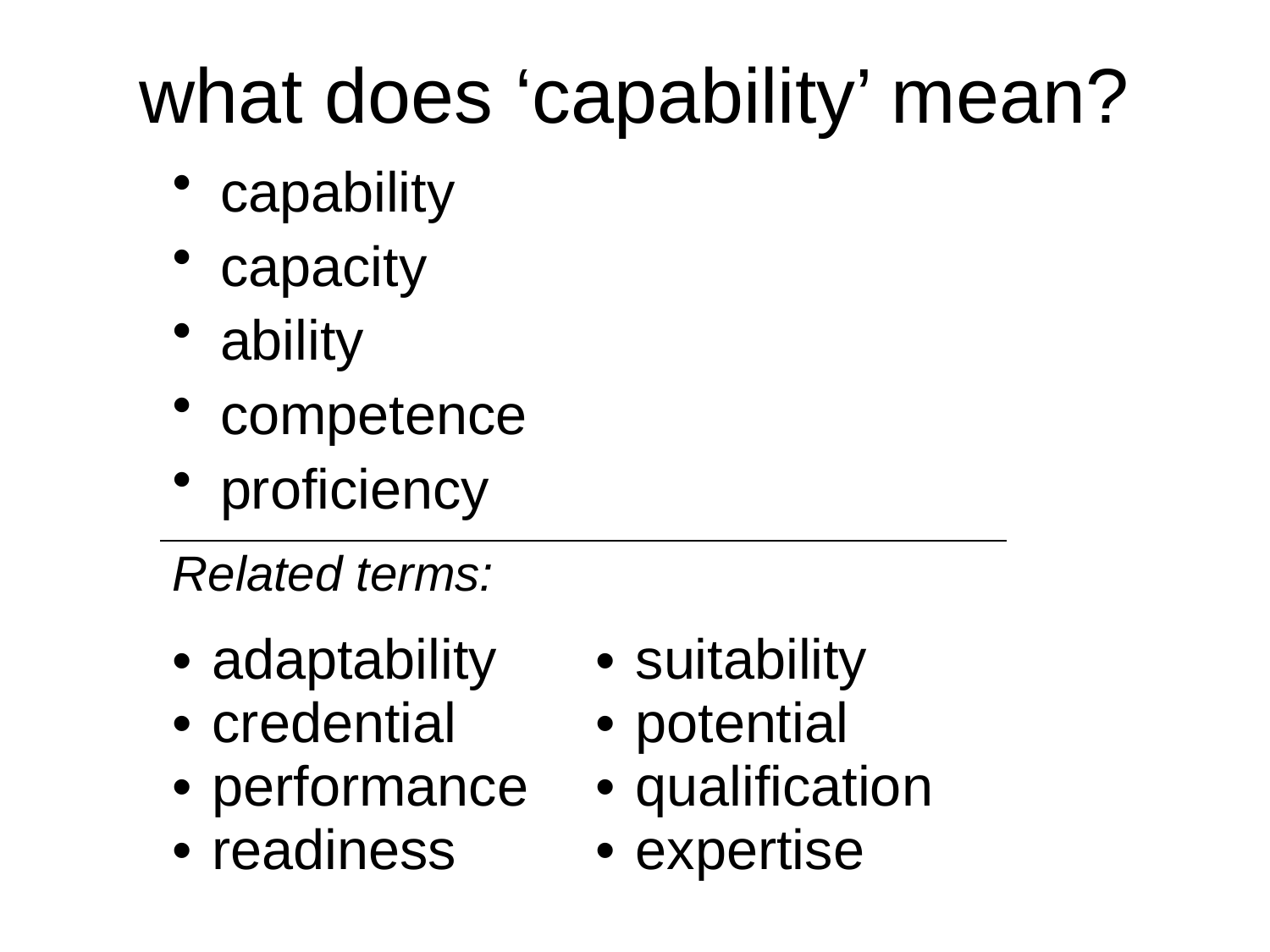

# what does ‘capability’ mean?
capability
capacity
ability
competence
proficiency

| Related terms: |  |
| --- | --- |
| adaptability credential performance readiness | suitability potential qualification expertise |